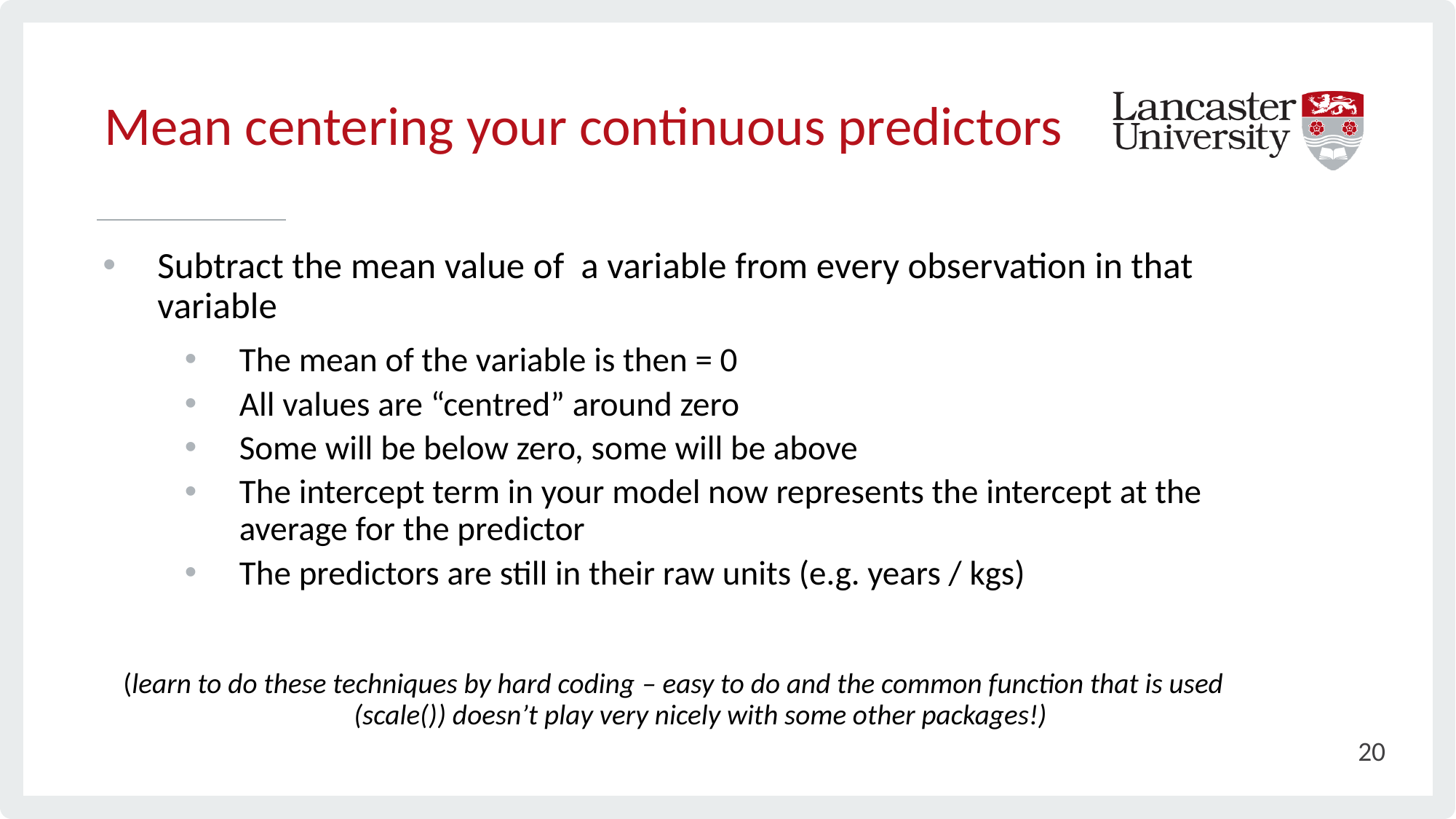

Mean centering your continuous predictors
# Subtract the mean value of  a variable from every observation in that variable
The mean of the variable is then = 0
All values are “centred” around zero
Some will be below zero, some will be above
The intercept term in your model now represents the intercept at the average for the predictor
The predictors are still in their raw units (e.g. years / kgs)

(learn to do these techniques by hard coding – easy to do and the common function that is used (scale()) doesn’t play very nicely with some other packages!)
20